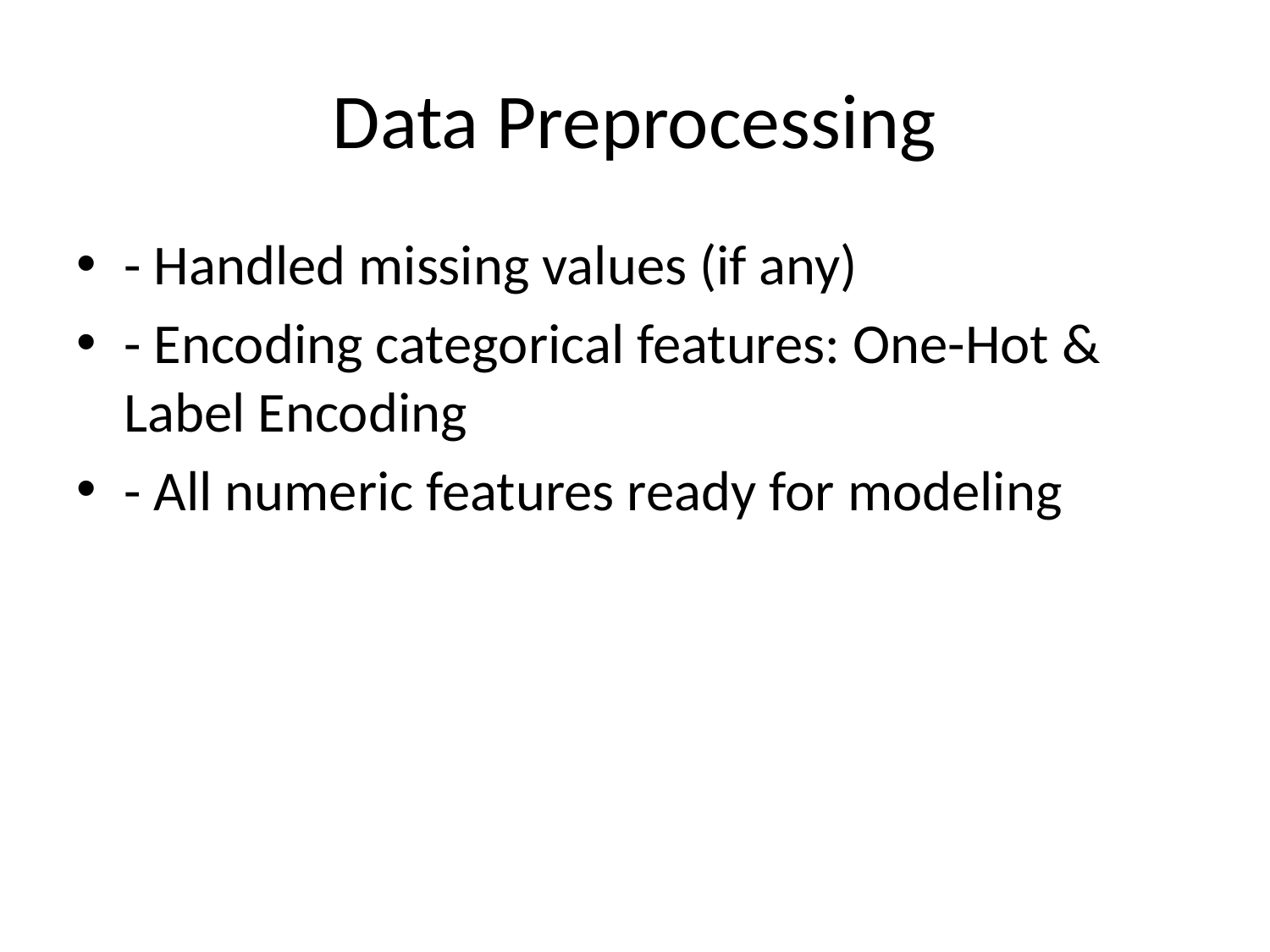

# Data Preprocessing
- Handled missing values (if any)
- Encoding categorical features: One-Hot & Label Encoding
- All numeric features ready for modeling